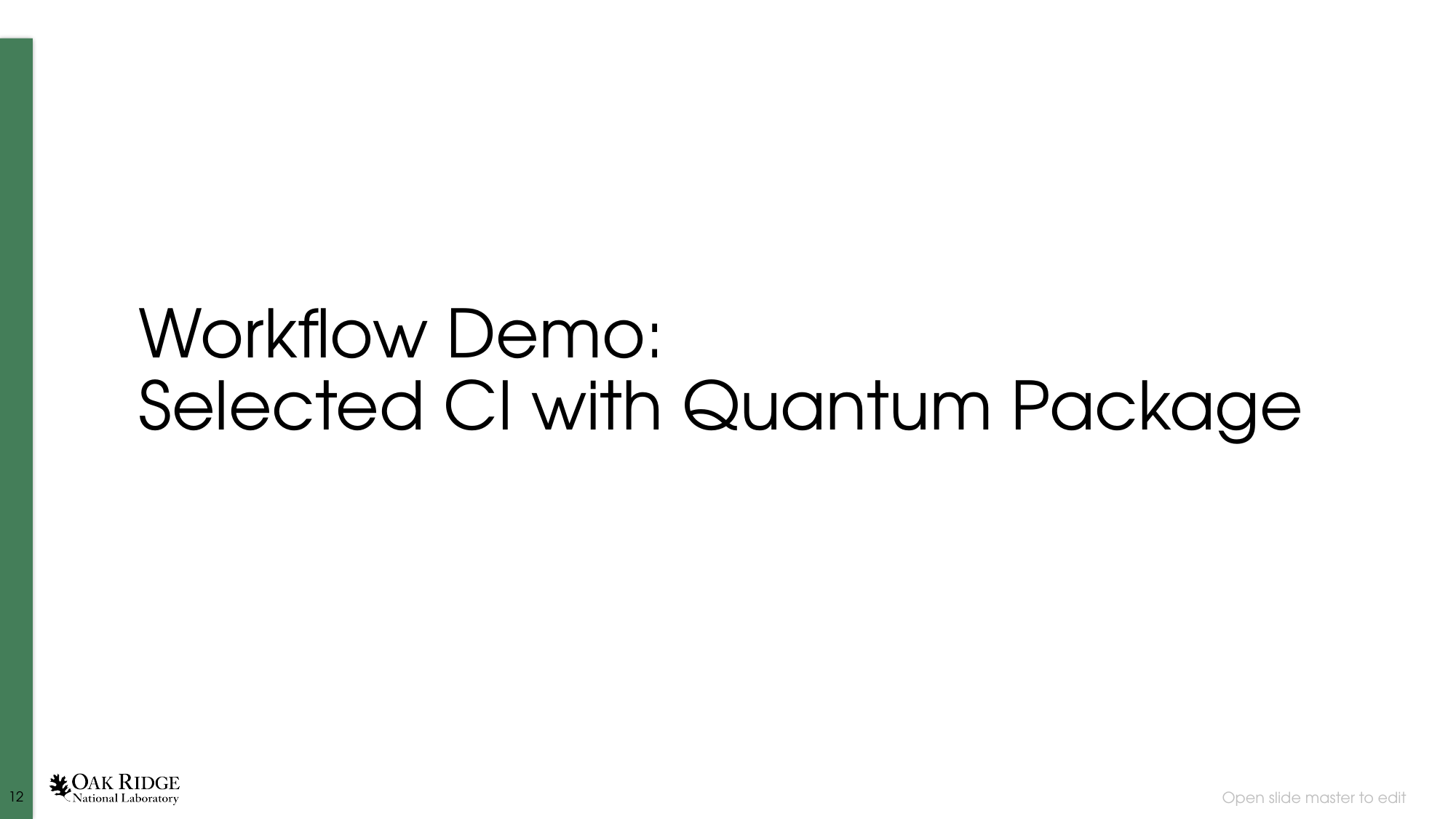

# Workflow Demo: Selected CI with Quantum Package